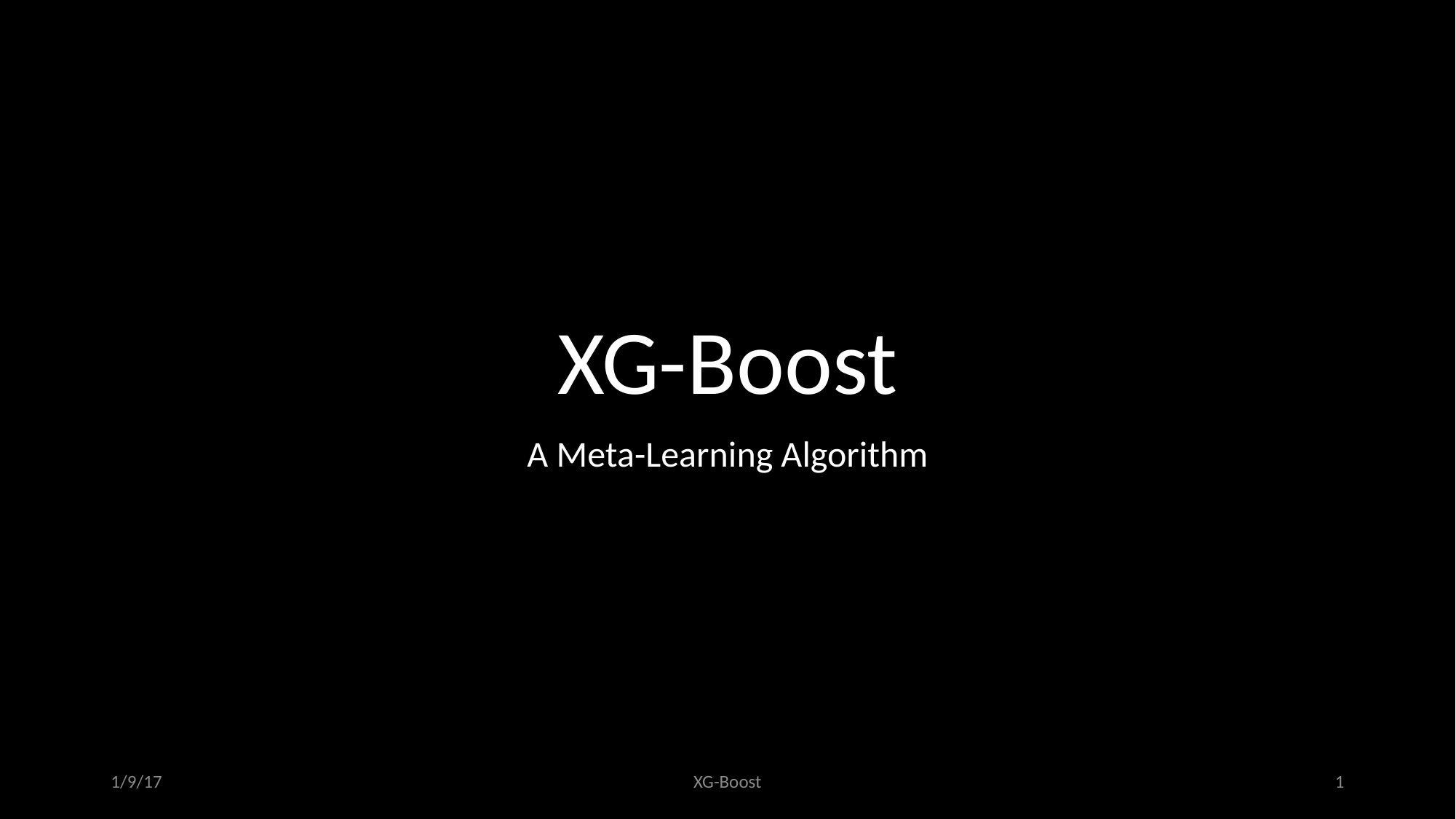

# XG-Boost
A Meta-Learning Algorithm
1/9/17
XG-Boost
1